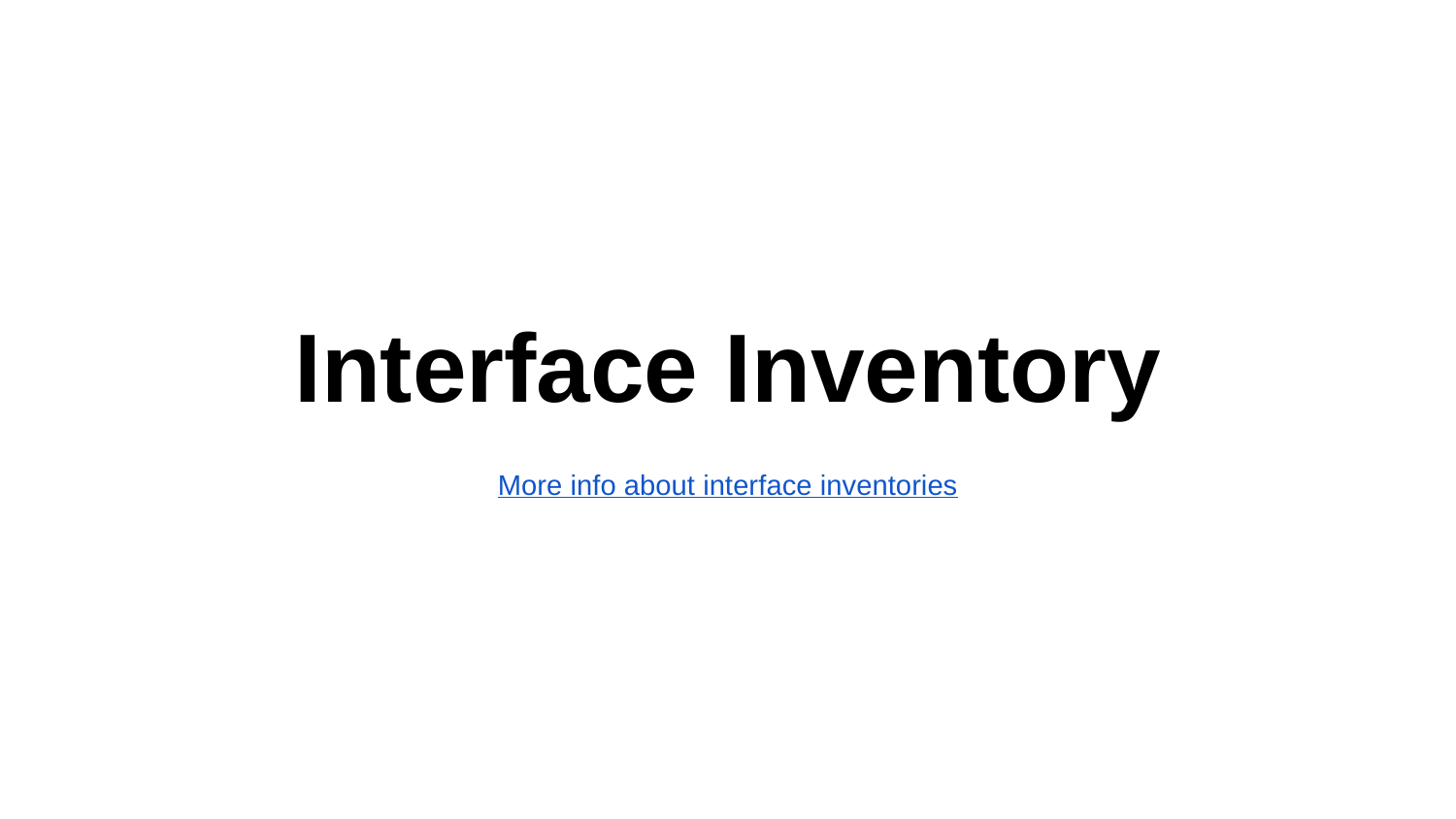

# Interface Inventory
More info about interface inventories